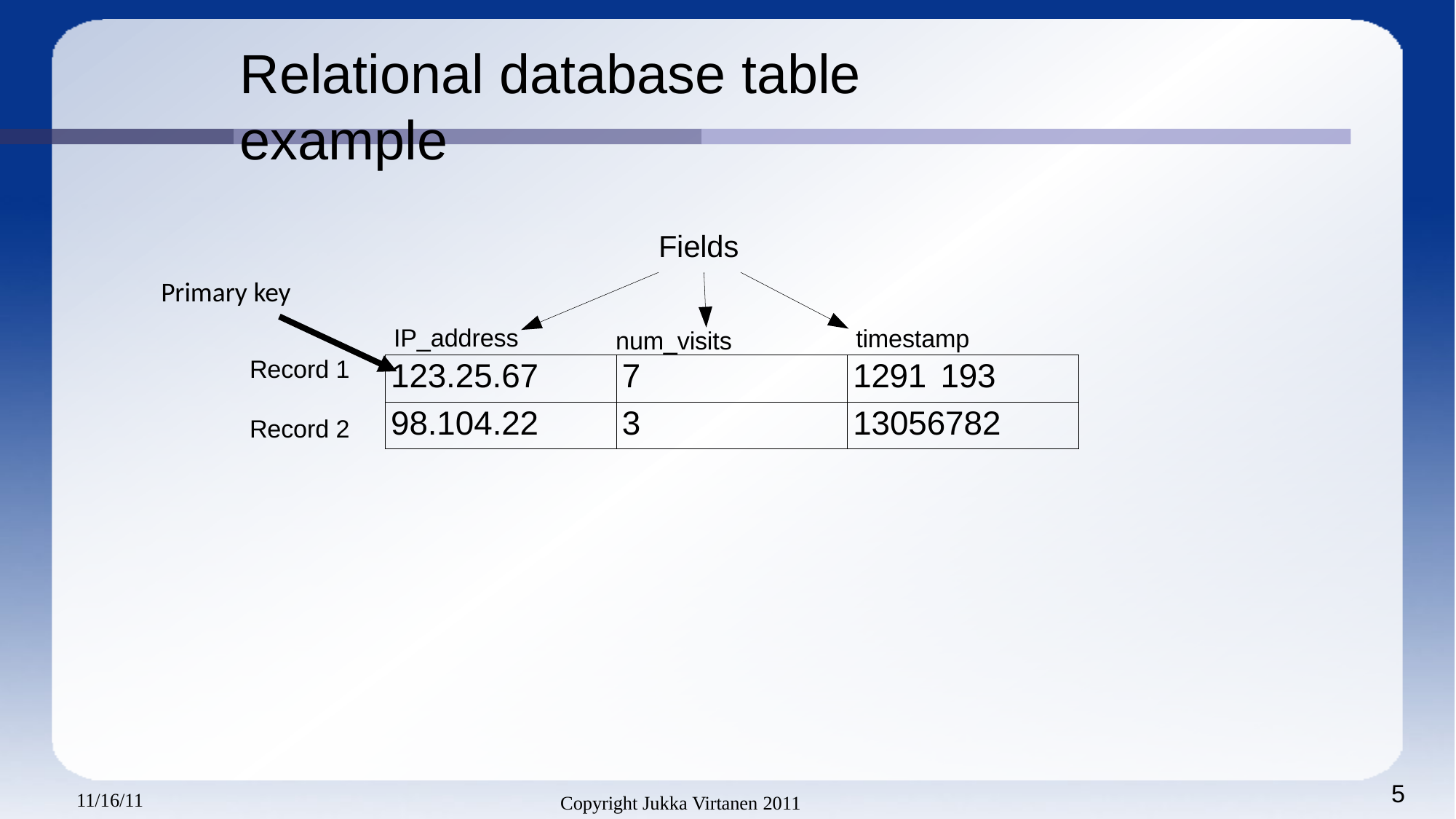

# Relational database table	example
Fields
Primary key

IP_address
timestamp
num_visits
Record 1

Record 2
| 123.25.67 | 7 | 1291 193 |
| --- | --- | --- |
| 98.104.22 | 3 | 13056782 |
5
11/16/11
Copyright Jukka Virtanen 2011